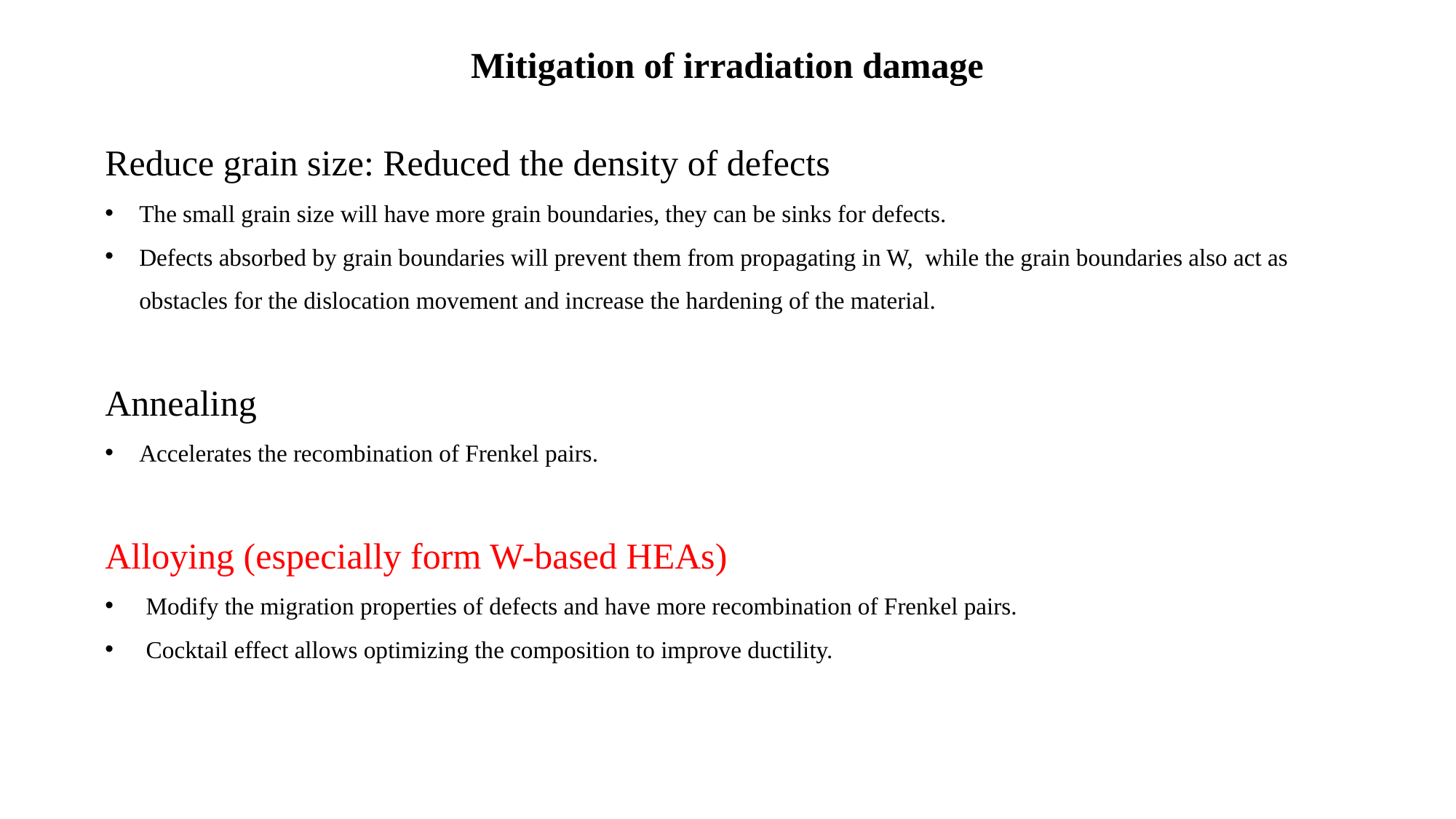

Mitigation of irradiation damage
Reduce grain size: Reduced the density of defects
The small grain size will have more grain boundaries, they can be sinks for defects.
Defects absorbed by grain boundaries will prevent them from propagating in W,  while the grain boundaries also act as obstacles for the dislocation movement and increase the hardening of the material.

Annealing
Accelerates the recombination of Frenkel pairs.

Alloying (especially form W-based HEAs)
Modify the migration properties of defects and have more recombination of Frenkel pairs.
Cocktail effect allows optimizing the composition to improve ductility.